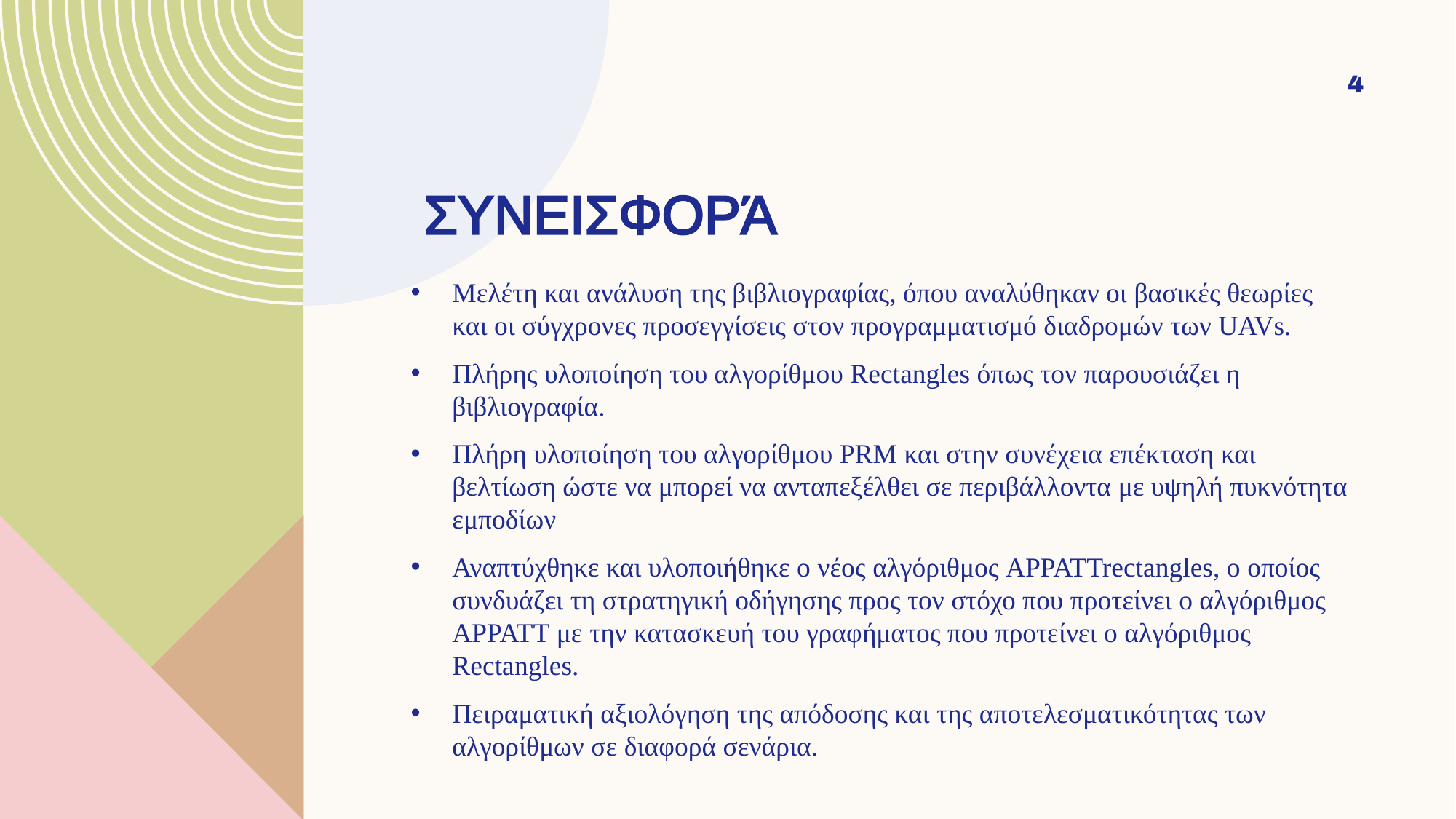

4
# Συνεισφορά
Μελέτη και ανάλυση της βιβλιογραφίας, όπου αναλύθηκαν οι βασικές θεωρίες και οι σύγχρονες προσεγγίσεις στον προγραμματισμό διαδρομών των UAVs.
Πλήρης υλοποίηση του αλγορίθμου Rectangles όπως τον παρουσιάζει η βιβλιογραφία.
Πλήρη υλοποίηση του αλγορίθμου PRM και στην συνέχεια επέκταση και βελτίωση ώστε να μπορεί να ανταπεξέλθει σε περιβάλλοντα με υψηλή πυκνότητα εμποδίων
Αναπτύχθηκε και υλοποιήθηκε ο νέος αλγόριθμος APPATTrectangles, ο οποίος συνδυάζει τη στρατηγική οδήγησης προς τον στόχο που προτείνει ο αλγόριθμος APPATT με την κατασκευή του γραφήματος που προτείνει ο αλγόριθμος Rectangles.
Πειραματική αξιολόγηση της απόδοσης και της αποτελεσματικότητας των αλγορίθμων σε διαφορά σενάρια.